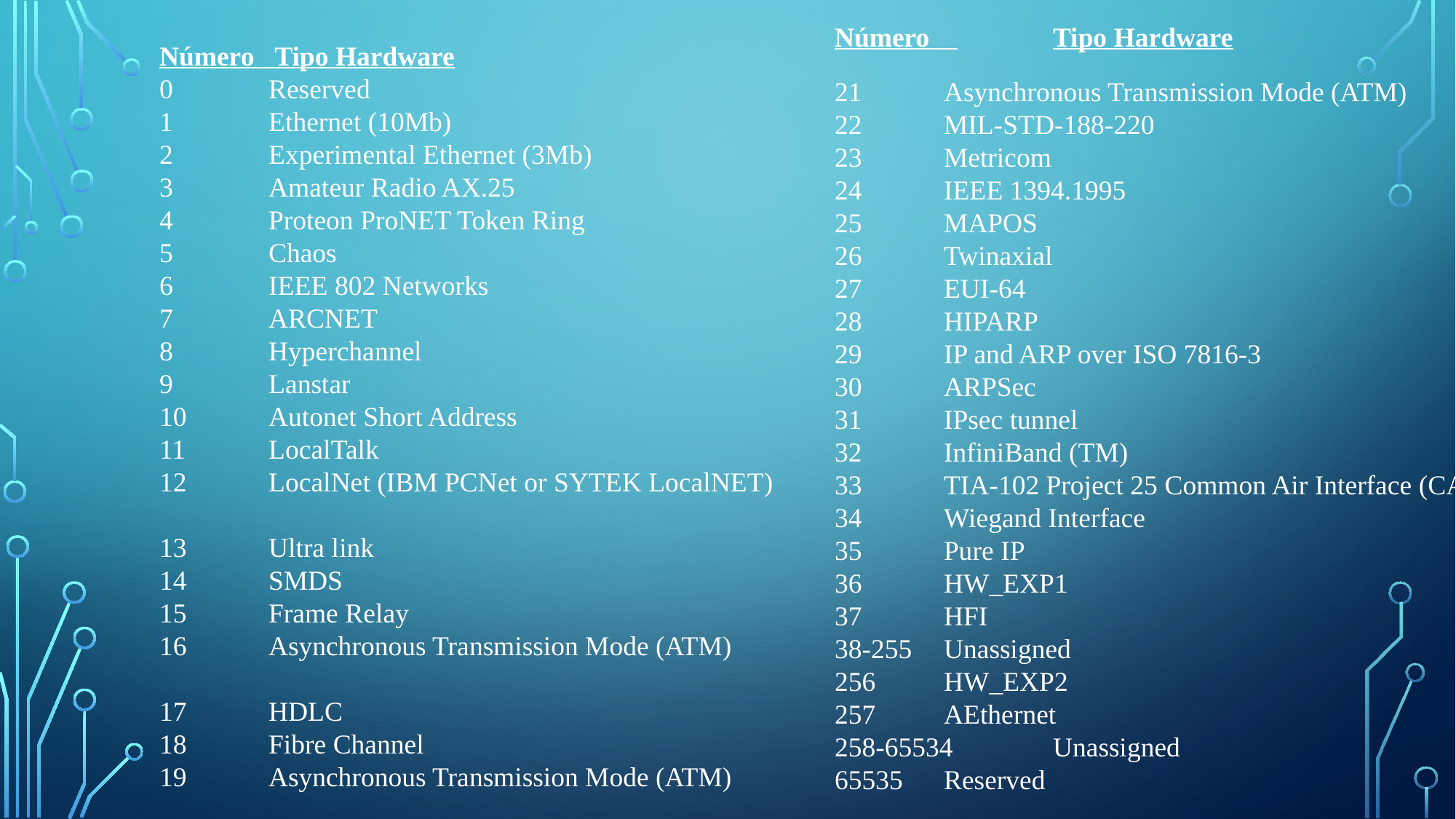

Número    	Tipo Hardware

21	Asynchronous Transmission Mode (ATM)
22	MIL-STD-188-220
23	Metricom
24	IEEE 1394.1995
25	MAPOS
26	Twinaxial
27	EUI-64
28	HIPARP
29	IP and ARP over ISO 7816-3
30	ARPSec
31	IPsec tunnel
32	InfiniBand (TM)
33	TIA-102 Project 25 Common Air Interface (CAI)
34	Wiegand Interface
35	Pure IP
36	HW_EXP1
37	HFI
38-255	Unassigned
256	HW_EXP2
257	AEthernet
258-65534	Unassigned
65535	Reserved
Número   Tipo Hardware
0	Reserved
1	Ethernet (10Mb)
2	Experimental Ethernet (3Mb)
3	Amateur Radio AX.25
4	Proteon ProNET Token Ring
5	Chaos
6	IEEE 802 Networks
7	ARCNET
8	Hyperchannel
9	Lanstar
10	Autonet Short Address
11	LocalTalk
12	LocalNet (IBM PCNet or SYTEK LocalNET)
13	Ultra link
14	SMDS
15	Frame Relay
16	Asynchronous Transmission Mode (ATM)
17	HDLC
18	Fibre Channel
19	Asynchronous Transmission Mode (ATM)
20	Serial Line